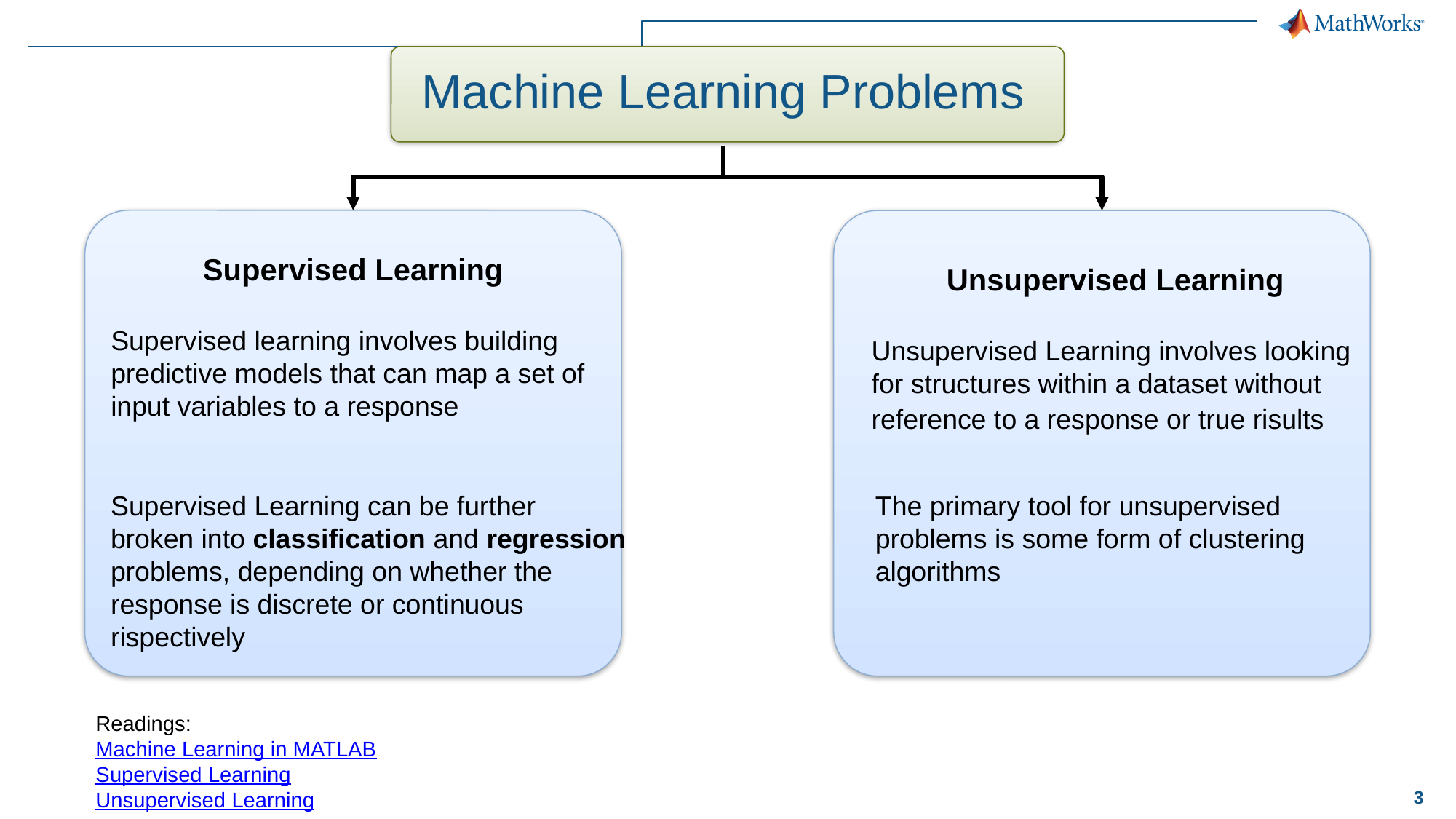

# Machine Learning Problems

Supervised Learning

Supervised learning involves building predictive models that can map a set of input variables to a response
Supervised Learning can be further broken into classification and regression problems, depending on whether the response is discrete or continuous rispectively

Unsupervised Learning

Unsupervised Learning involves looking for structures within a dataset without reference to a response or true risults

The primary tool for unsupervised problems is some form of clustering algorithms
Readings:
Machine Learning in MATLAB
Supervised Learning
Unsupervised Learning